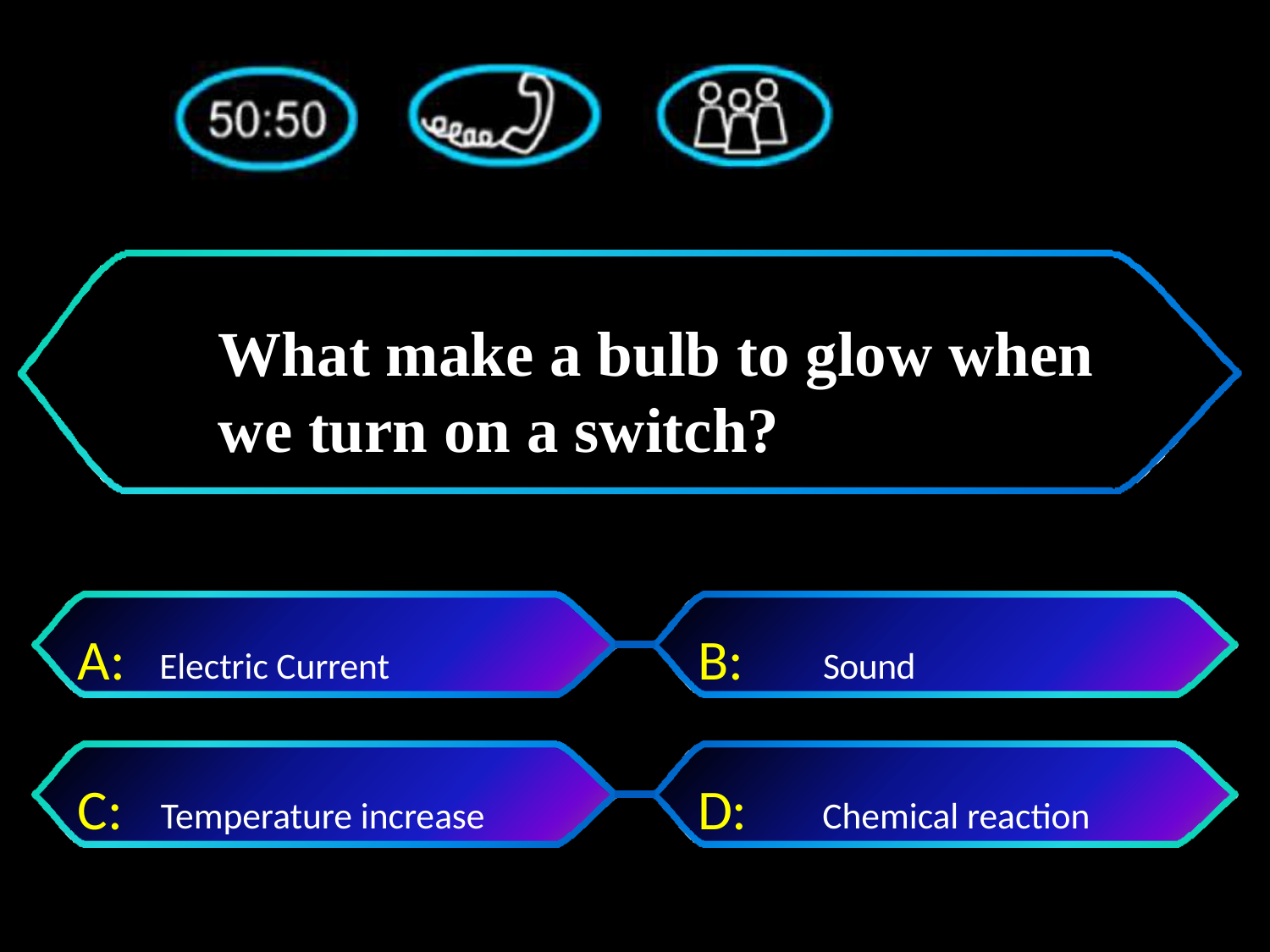

# What make a bulb to glow when we turn on a switch?

A:	Electric Current
B:	Sound

C:   Temperature increase
D:	  Chemical reaction